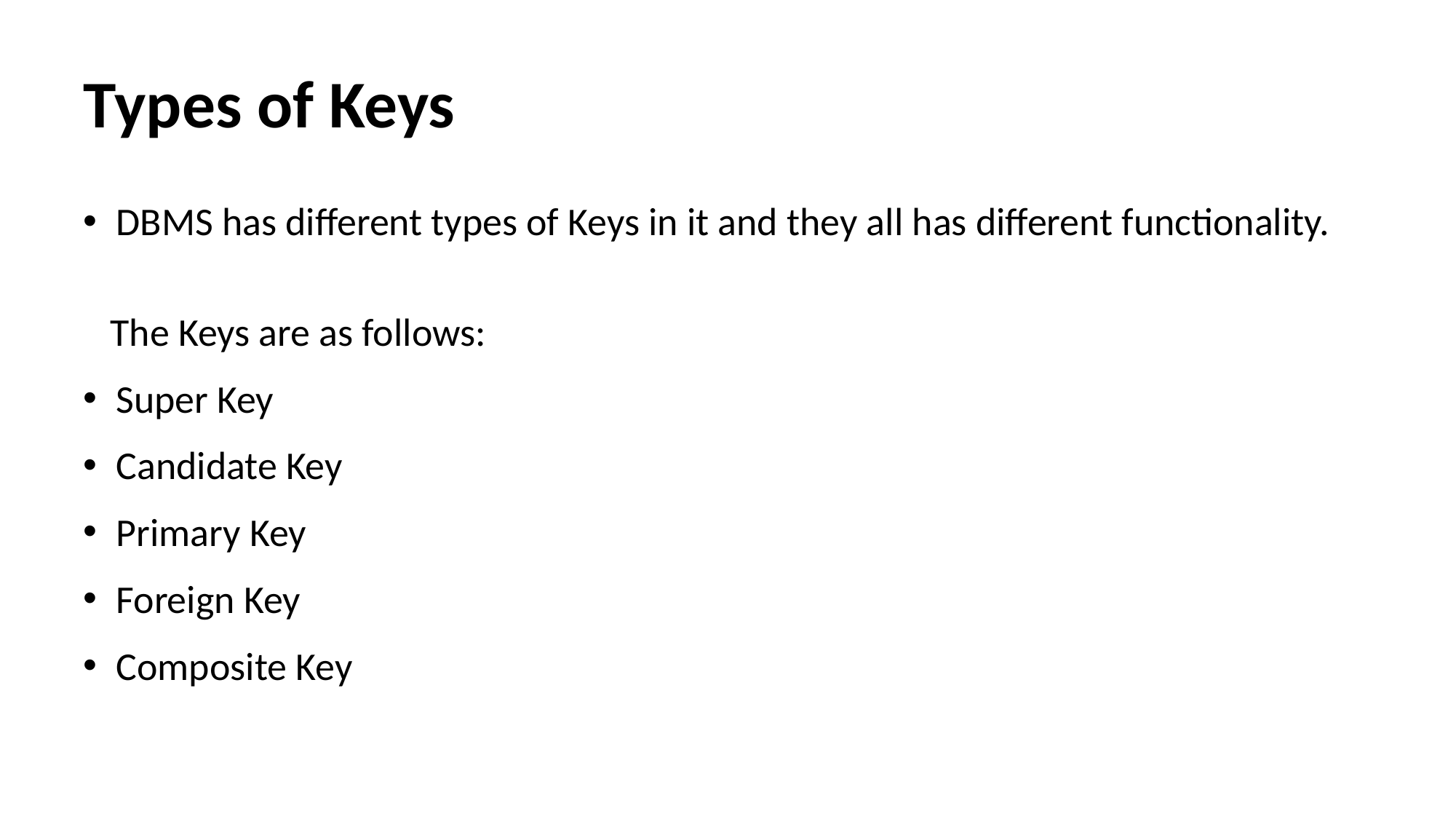

# Types of Keys
DBMS has different types of Keys in it and they all has different functionality.

   The Keys are as follows:
Super Key
Candidate Key
Primary Key
Foreign Key
Composite Key